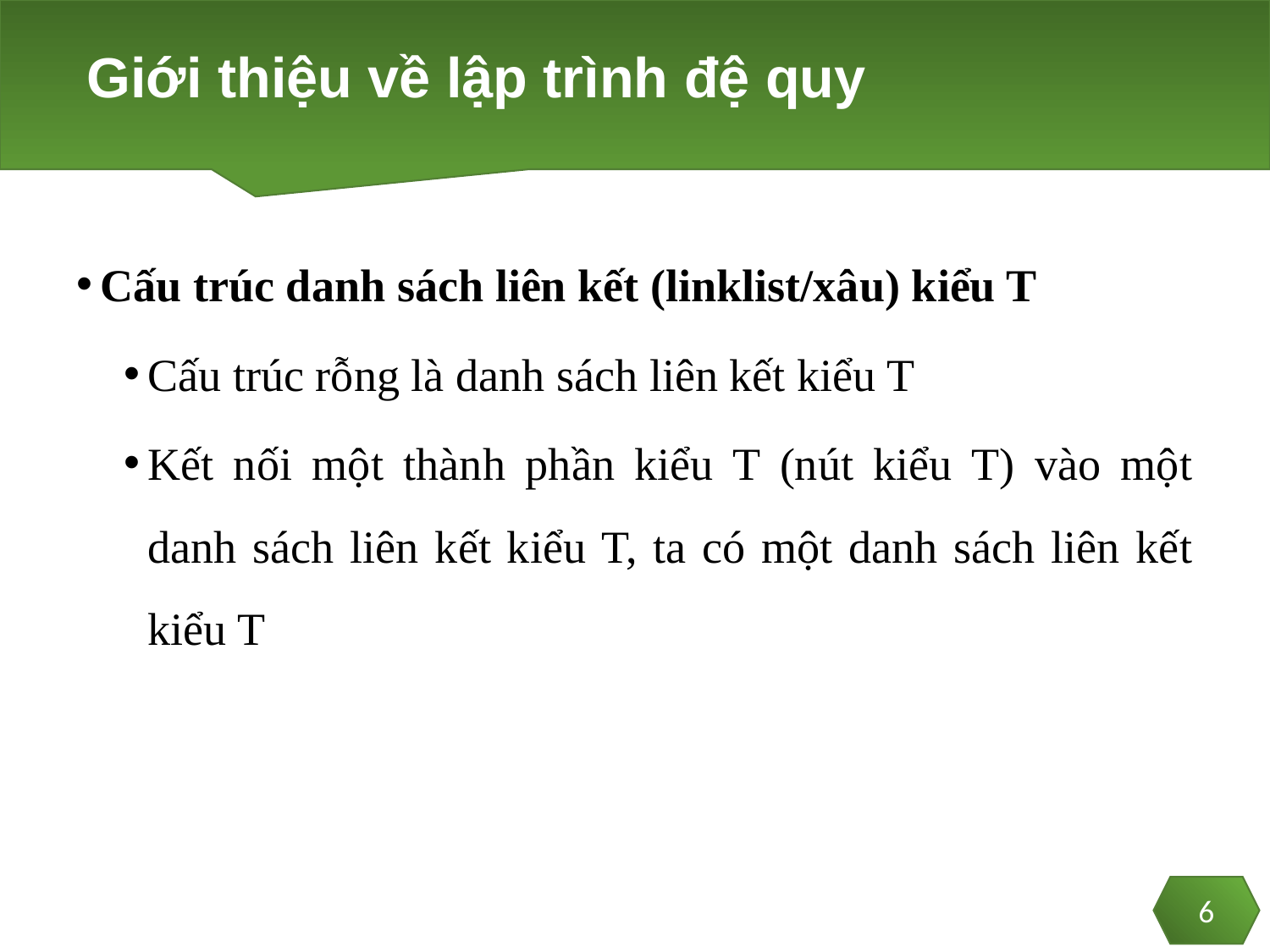

# Giới thiệu về lập trình đệ quy
Cấu trúc danh sách liên kết (linklist/xâu) kiểu T
Cấu trúc rỗng là danh sách liên kết kiểu T
Kết nối một thành phần kiểu T (nút kiểu T) vào một danh sách liên kết kiểu T, ta có một danh sách liên kết kiểu T